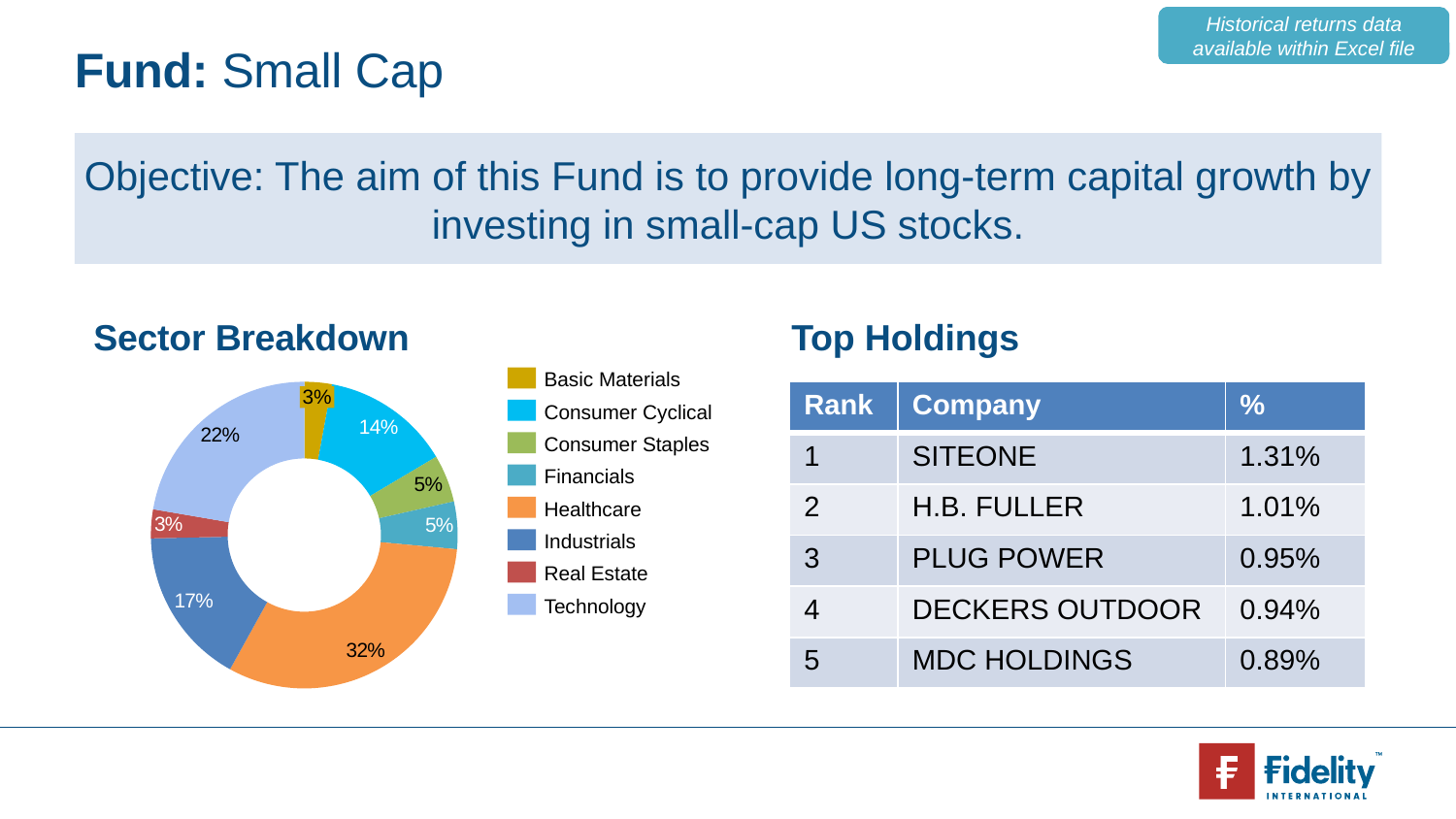

Historical returns data available within Excel file
# Fund: Small Cap
Objective: The aim of this Fund is to provide long-term capital growth by investing in small-cap US stocks.
Sector Breakdown
Top Holdings
Basic Materials

### Chart

| Category |  |
|---|---|
| Rank | Company | % |
| --- | --- | --- |
| 1 | SITEONE | 1.31% |
| 2 | H.B. FULLER | 1.01% |
| 3 | PLUG POWER | 0.95% |
| 4 | DECKERS OUTDOOR | 0.94% |
| 5 | MDC HOLDINGS | 0.89% |
3%
Consumer Cyclical

Consumer Staples

Financials

Healthcare

Industrials

Real Estate

Technology